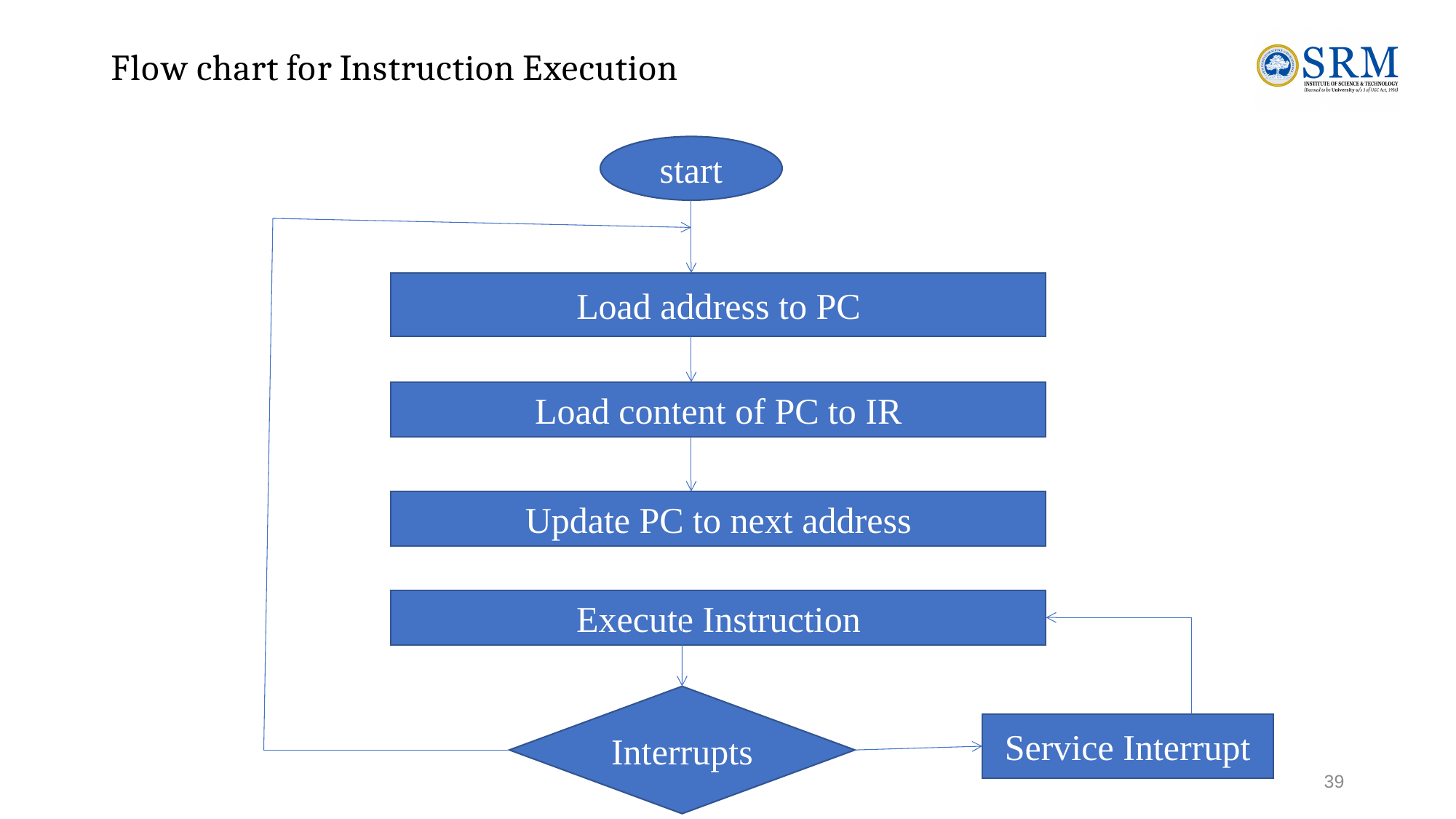

# Flow chart for Instruction Execution

start
Load address to PC
Load content of PC to IR
Update PC to next address
Execute Instruction
Interrupts
Service Interrupt
39